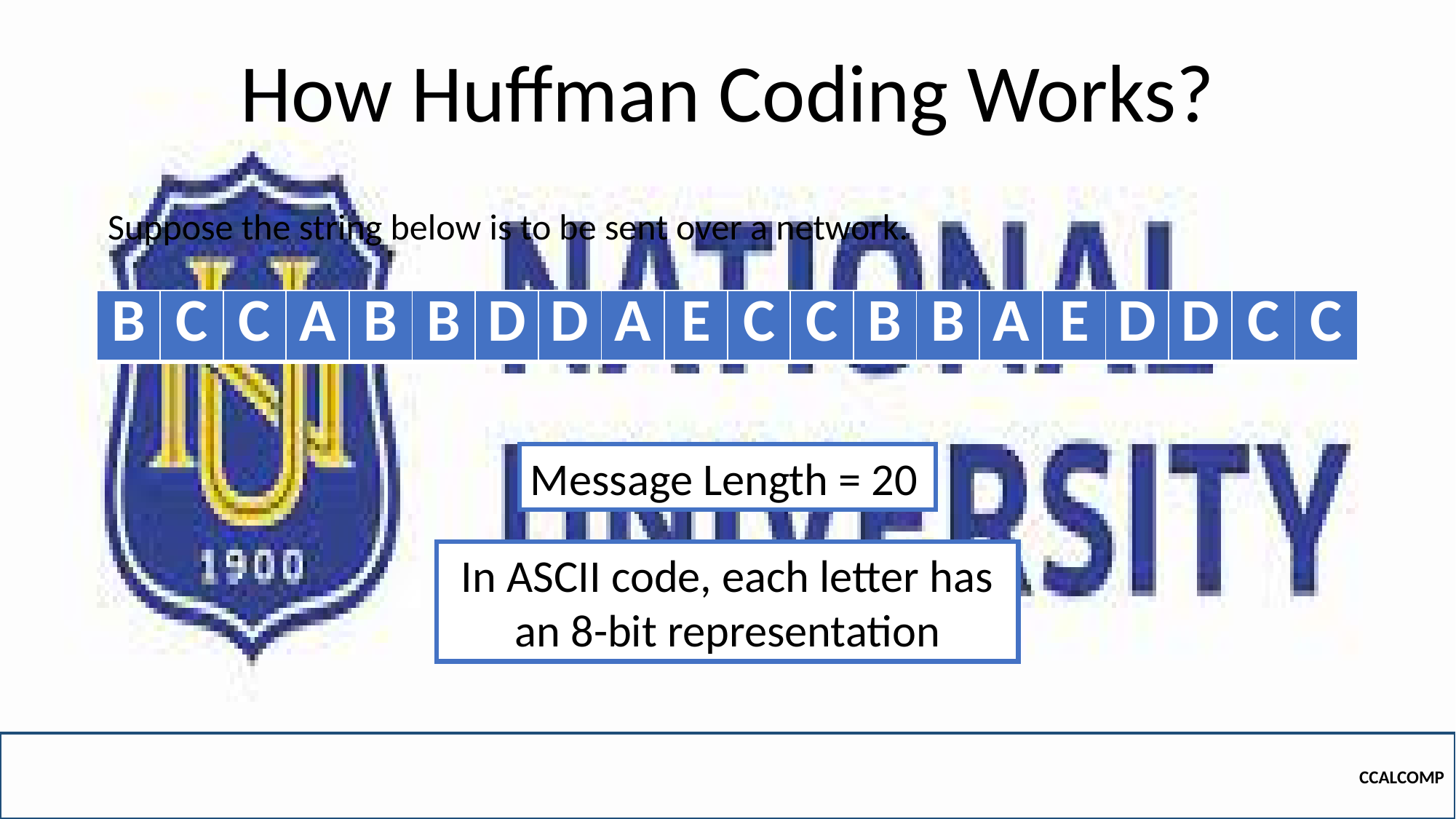

# How Huffman Coding Works?
Suppose the string below is to be sent over a network.
| B | C | C | A | B | B | D | D | A | E | C | C | B | B | A | E | D | D | C | C |
| --- | --- | --- | --- | --- | --- | --- | --- | --- | --- | --- | --- | --- | --- | --- | --- | --- | --- | --- | --- |
Message Length = 20
In ASCII code, each letter has an 8-bit representation
CCALCOMP